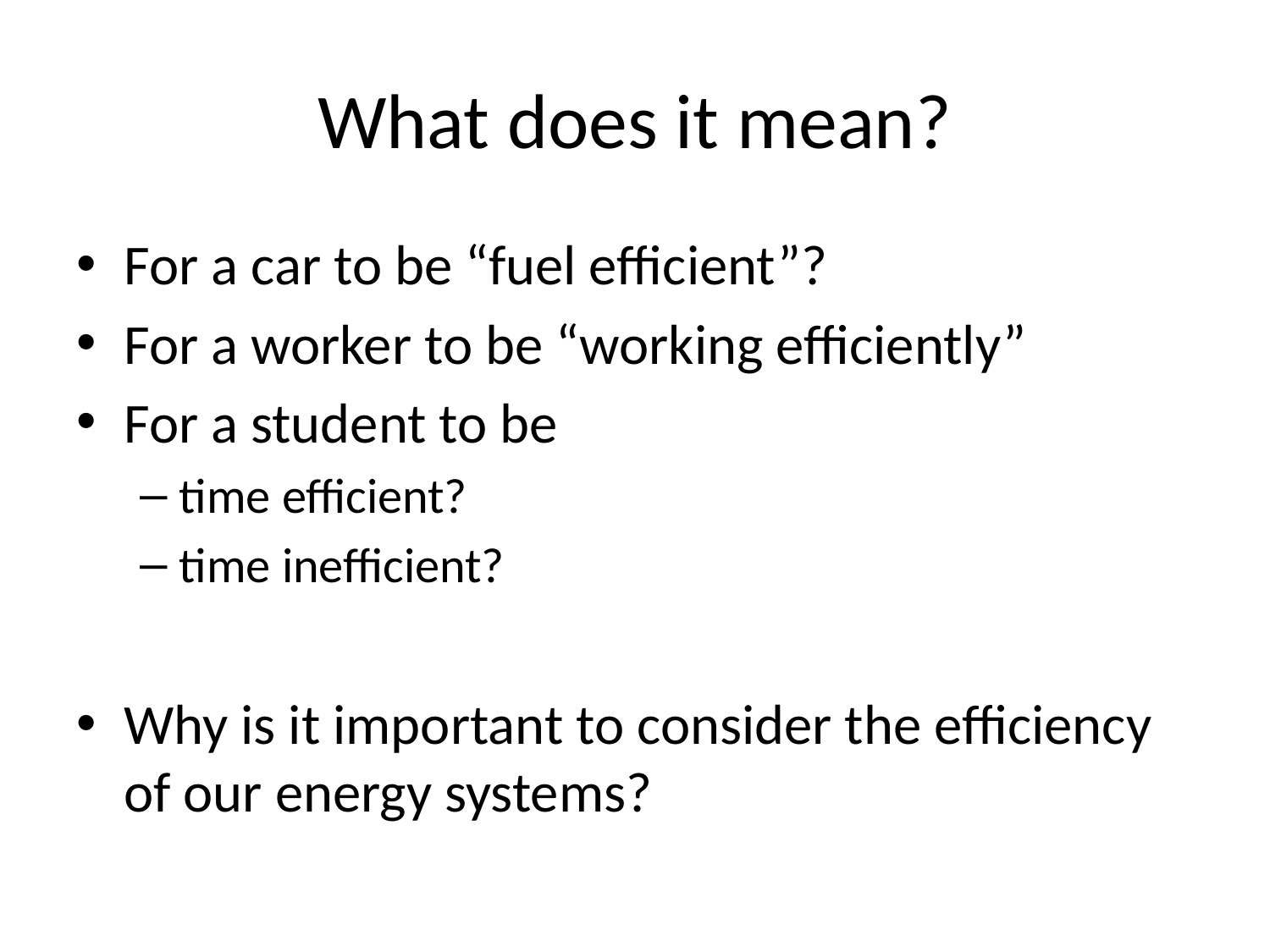

# What does it mean?
For a car to be “fuel efficient”?
For a worker to be “working efficiently”
For a student to be
time efficient?
time inefficient?

Why is it important to consider the efficiency of our energy systems?